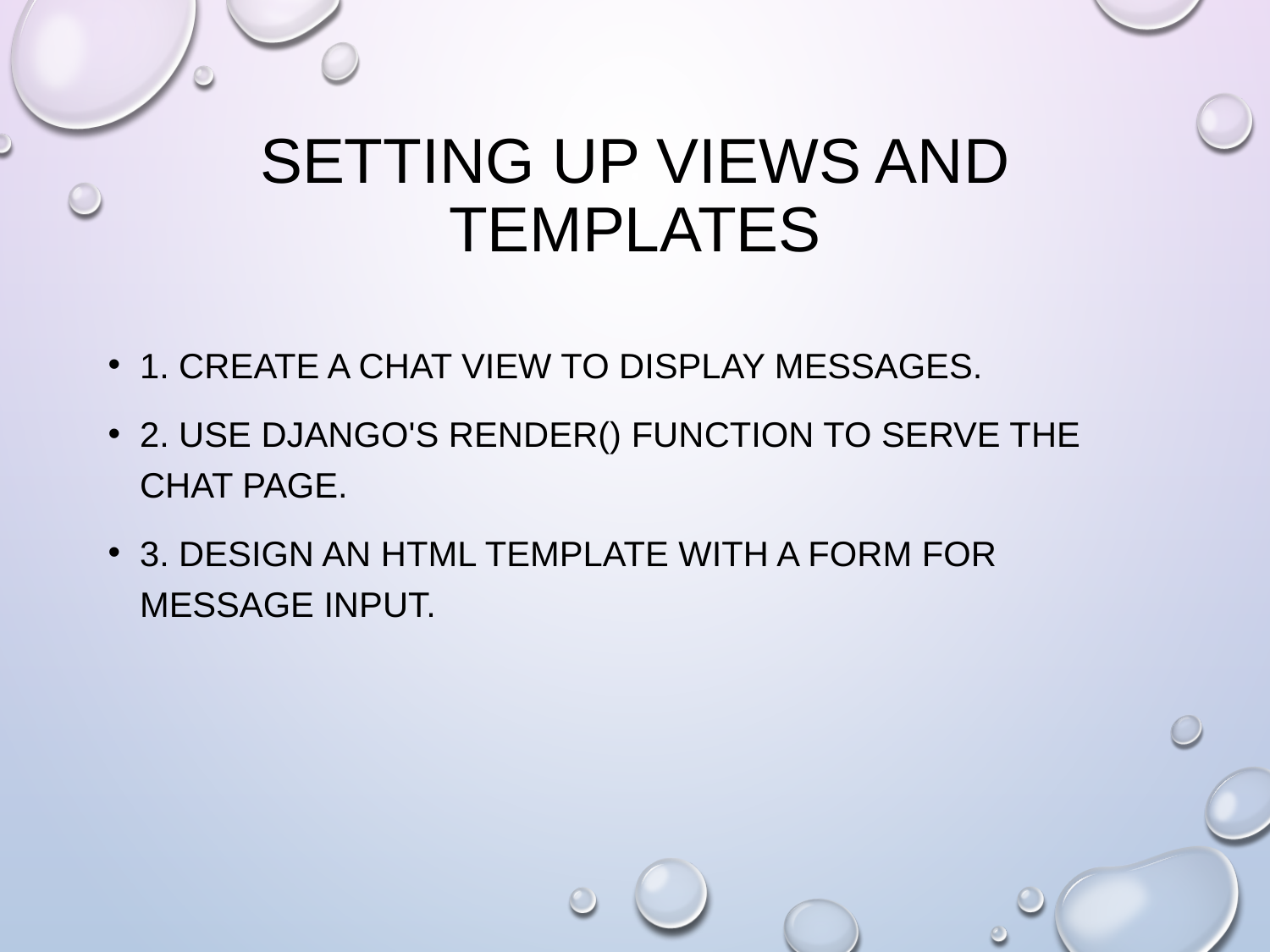

# Setting Up Views and Templates
1. Create a chat view to display messages.
2. Use Django's render() function to serve the chat page.
3. Design an HTML template with a form for message input.